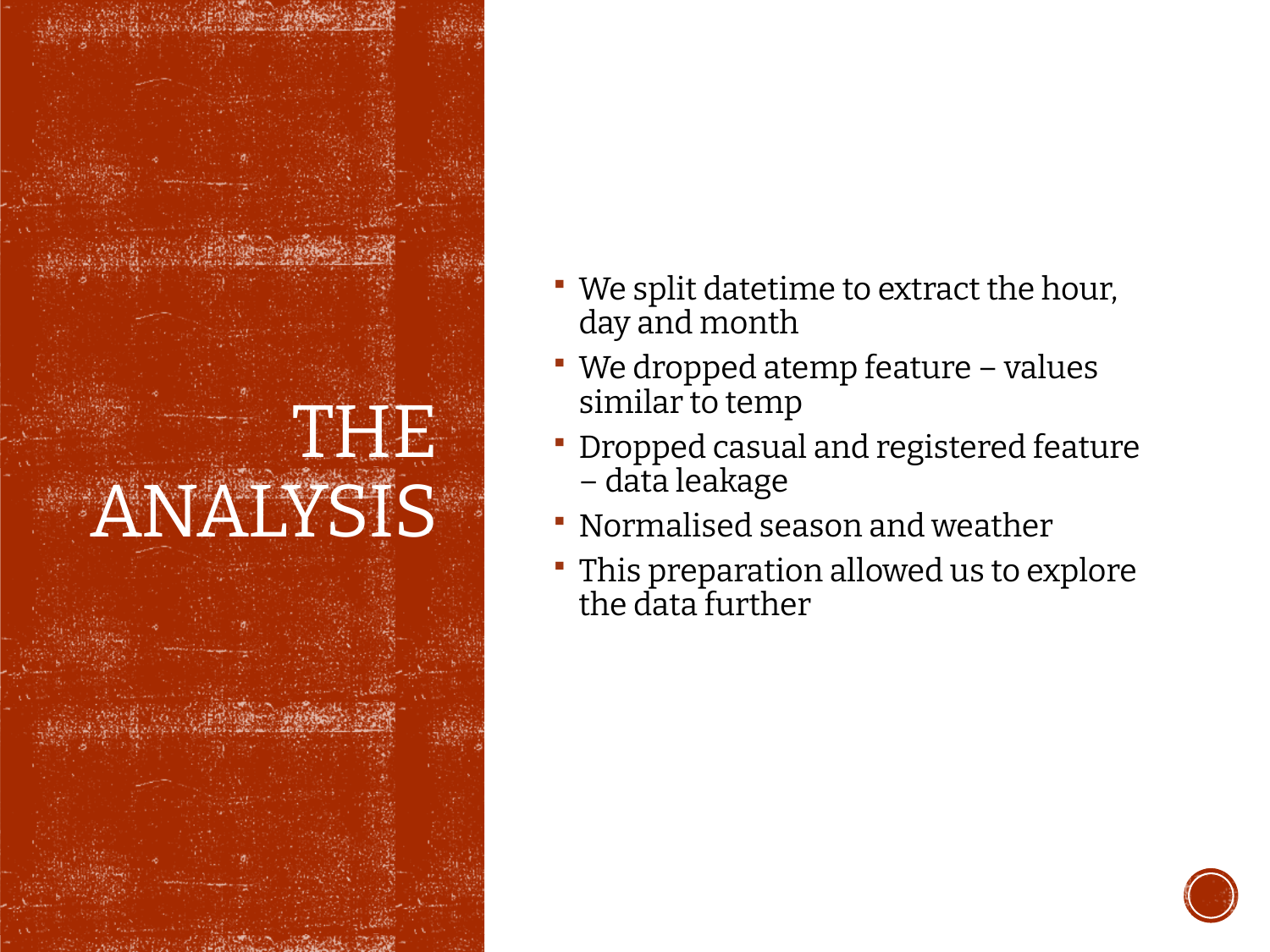

We split datetime to extract the hour, day and month
We dropped atemp feature – values similar to temp
Dropped casual and registered feature – data leakage
Normalised season and weather
This preparation allowed us to explore the data further

# The Analysis